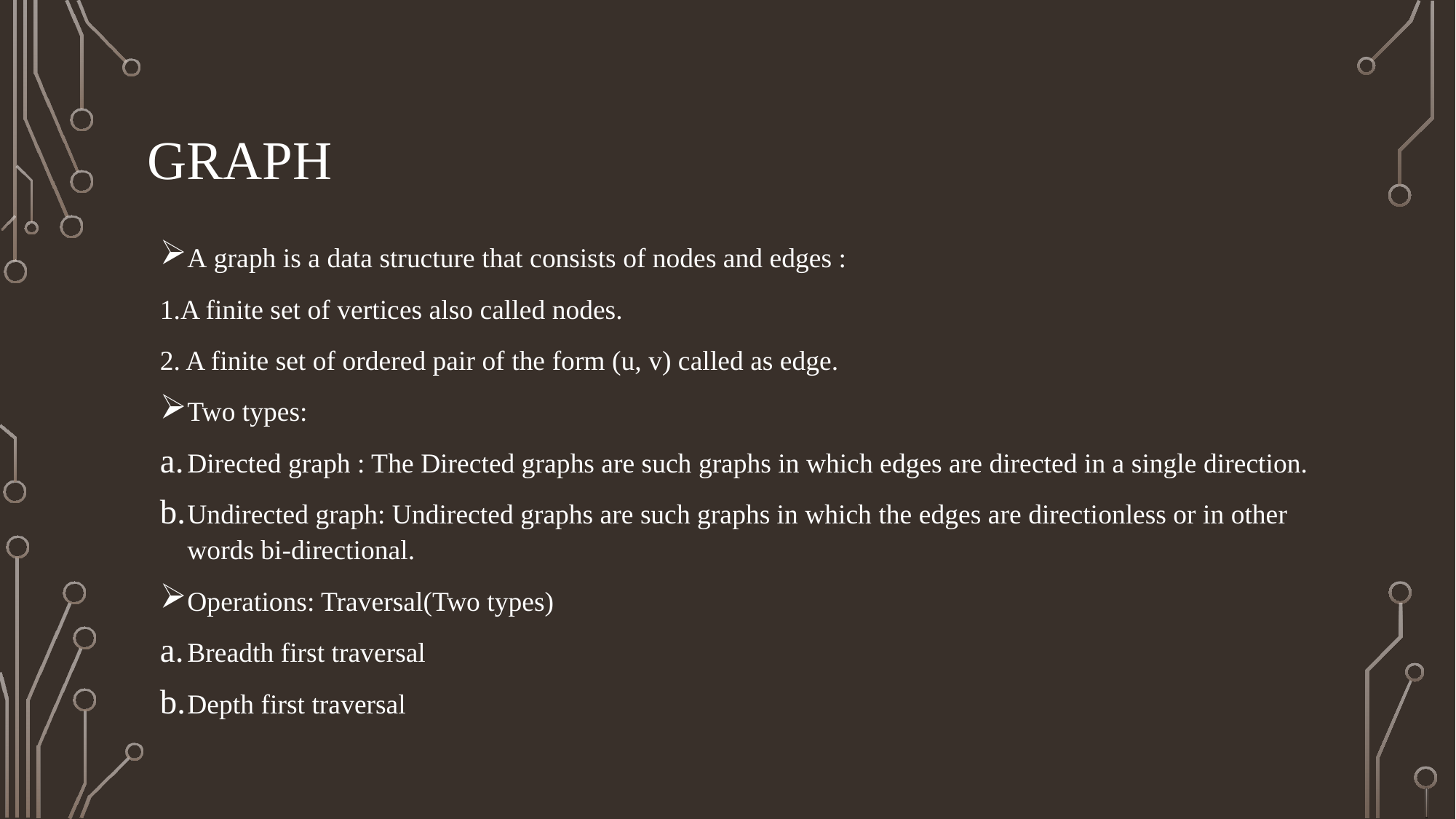

# Graph
A graph is a data structure that consists of nodes and edges :
1.A finite set of vertices also called nodes.
2. A finite set of ordered pair of the form (u, v) called as edge.
Two types:
Directed graph : The Directed graphs are such graphs in which edges are directed in a single direction.
Undirected graph: Undirected graphs are such graphs in which the edges are directionless or in other words bi-directional.
Operations: Traversal(Two types)
Breadth first traversal
Depth first traversal